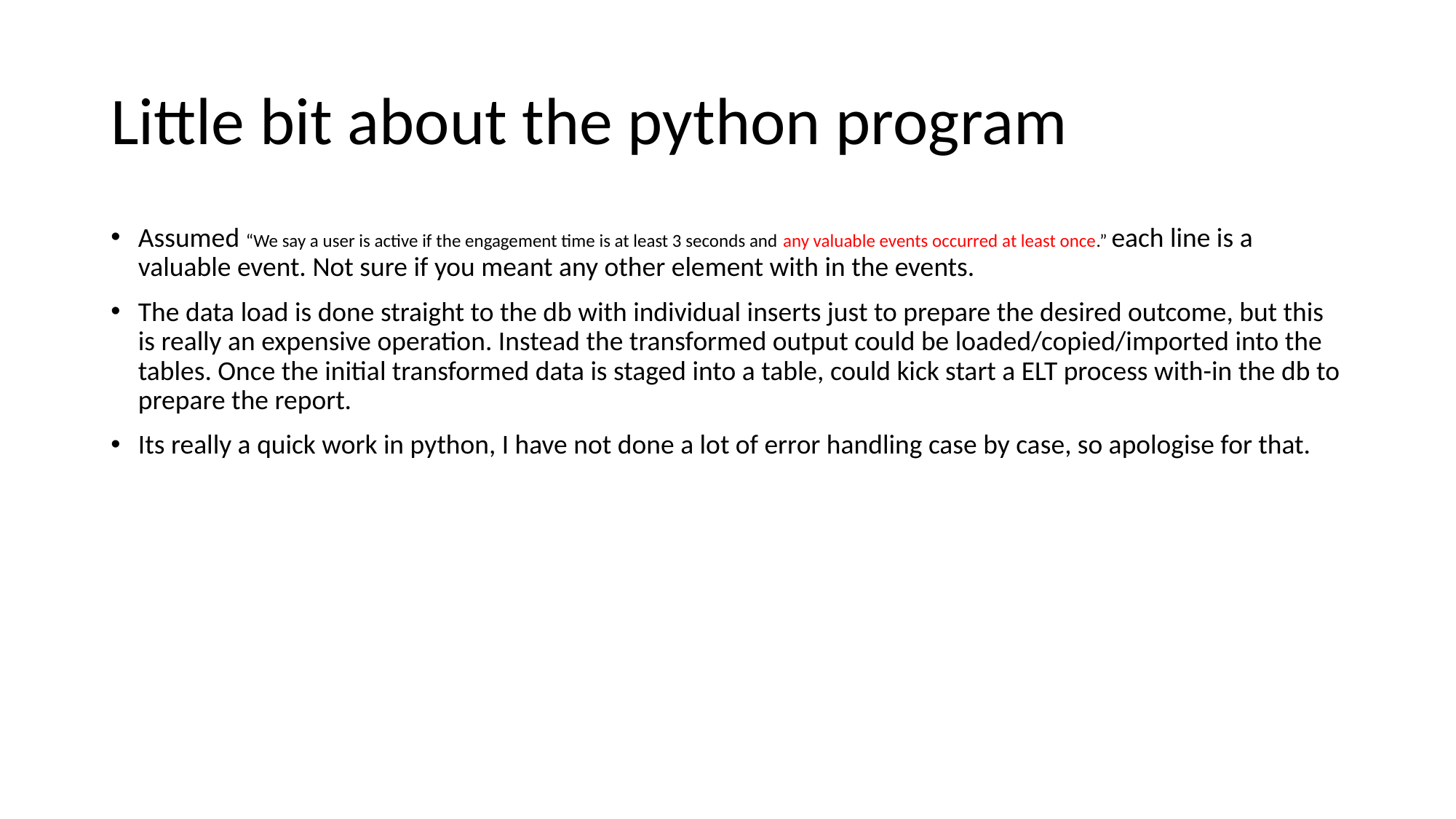

# Little bit about the python program
Assumed “We say a user is active if the engagement time is at least 3 seconds and any valuable events occurred at least once.” each line is a valuable event. Not sure if you meant any other element with in the events.
The data load is done straight to the db with individual inserts just to prepare the desired outcome, but this is really an expensive operation. Instead the transformed output could be loaded/copied/imported into the tables. Once the initial transformed data is staged into a table, could kick start a ELT process with-in the db to prepare the report.
Its really a quick work in python, I have not done a lot of error handling case by case, so apologise for that.